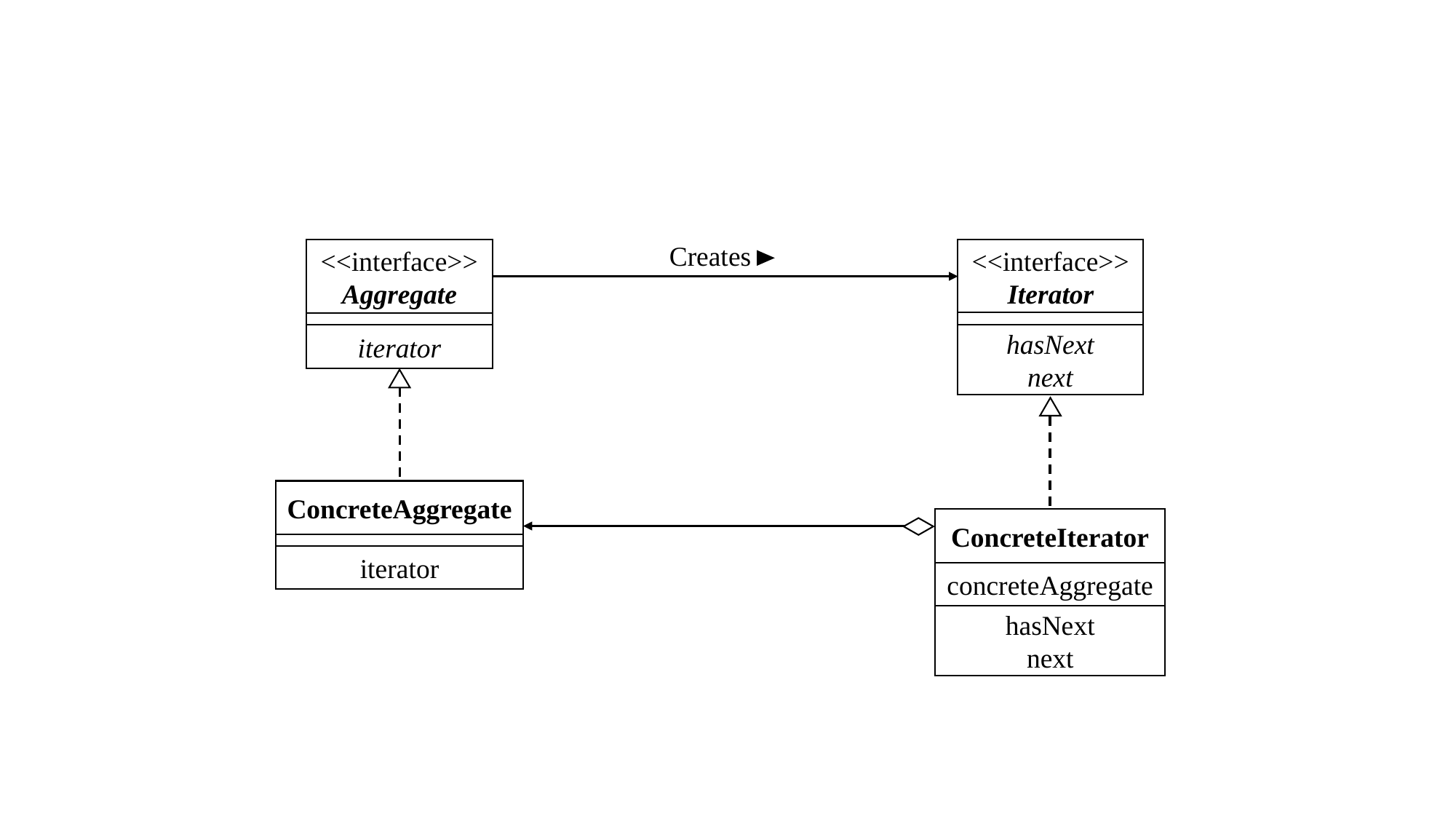

Creates
<<interface>>
Aggregate

iterator

ConcreteAggregate

iterator
<<interface>>
Iterator

hasNext
next

ConcreteIterator
concreteAggregate
hasNext
next